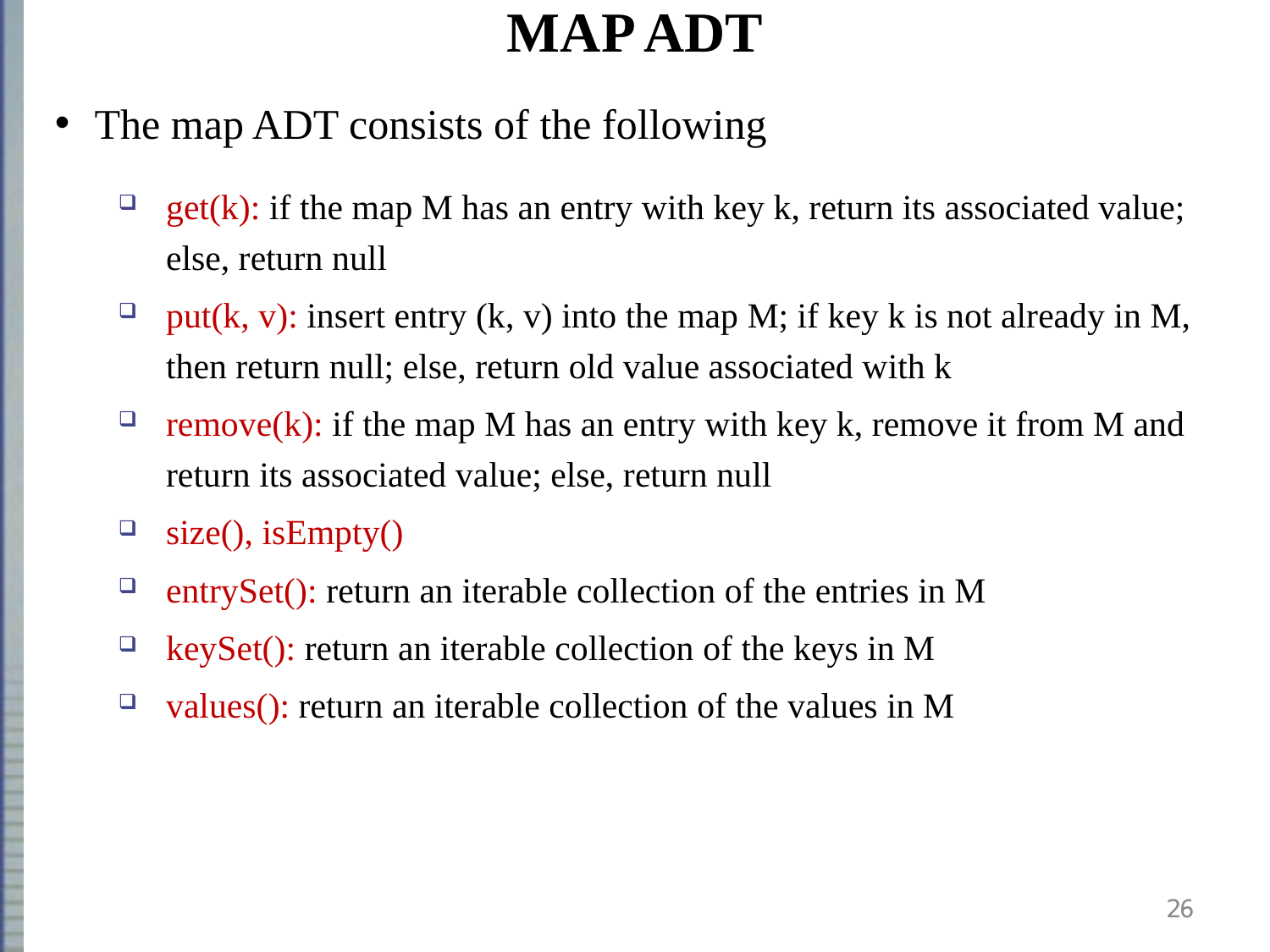

# MAP ADT
The map ADT consists of the following
get(k): if the map M has an entry with key k, return its associated value; else, return null
put(k, v): insert entry (k, v) into the map M; if key k is not already in M, then return null; else, return old value associated with k
remove(k): if the map M has an entry with key k, remove it from M and return its associated value; else, return null
size(), isEmpty()
entrySet(): return an iterable collection of the entries in M
keySet(): return an iterable collection of the keys in M
values(): return an iterable collection of the values in M
26